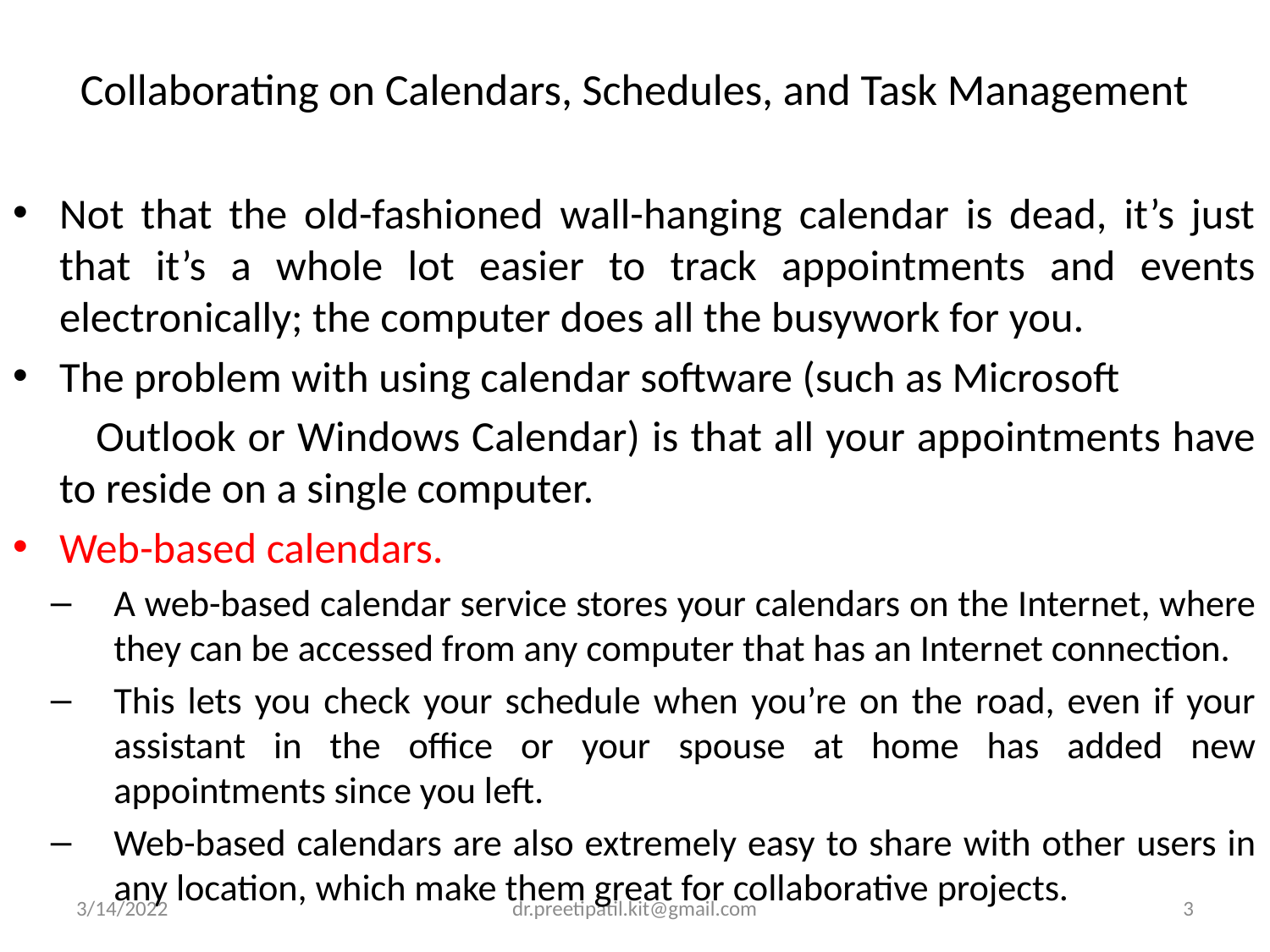

# Collaborating on Calendars, Schedules, and Task Management
Not that the old-fashioned wall-hanging calendar is dead, it’s just that it’s a whole lot easier to track appointments and events electronically; the computer does all the busywork for you.
The problem with using calendar software (such as Microsoft
       Outlook or Windows Calendar) is that all your appointments have to reside on a single computer.
Web-based calendars.
A web-based calendar service stores your calendars on the Internet, where they can be accessed from any computer that has an Internet connection.
This lets you check your schedule when you’re on the road, even if your assistant in the office or your spouse at home has added new appointments since you left.
Web-based calendars are also extremely easy to share with other users in any location, which make them great for collaborative projects.
3/14/2022
dr.preetipatil.kit@gmail.com
3